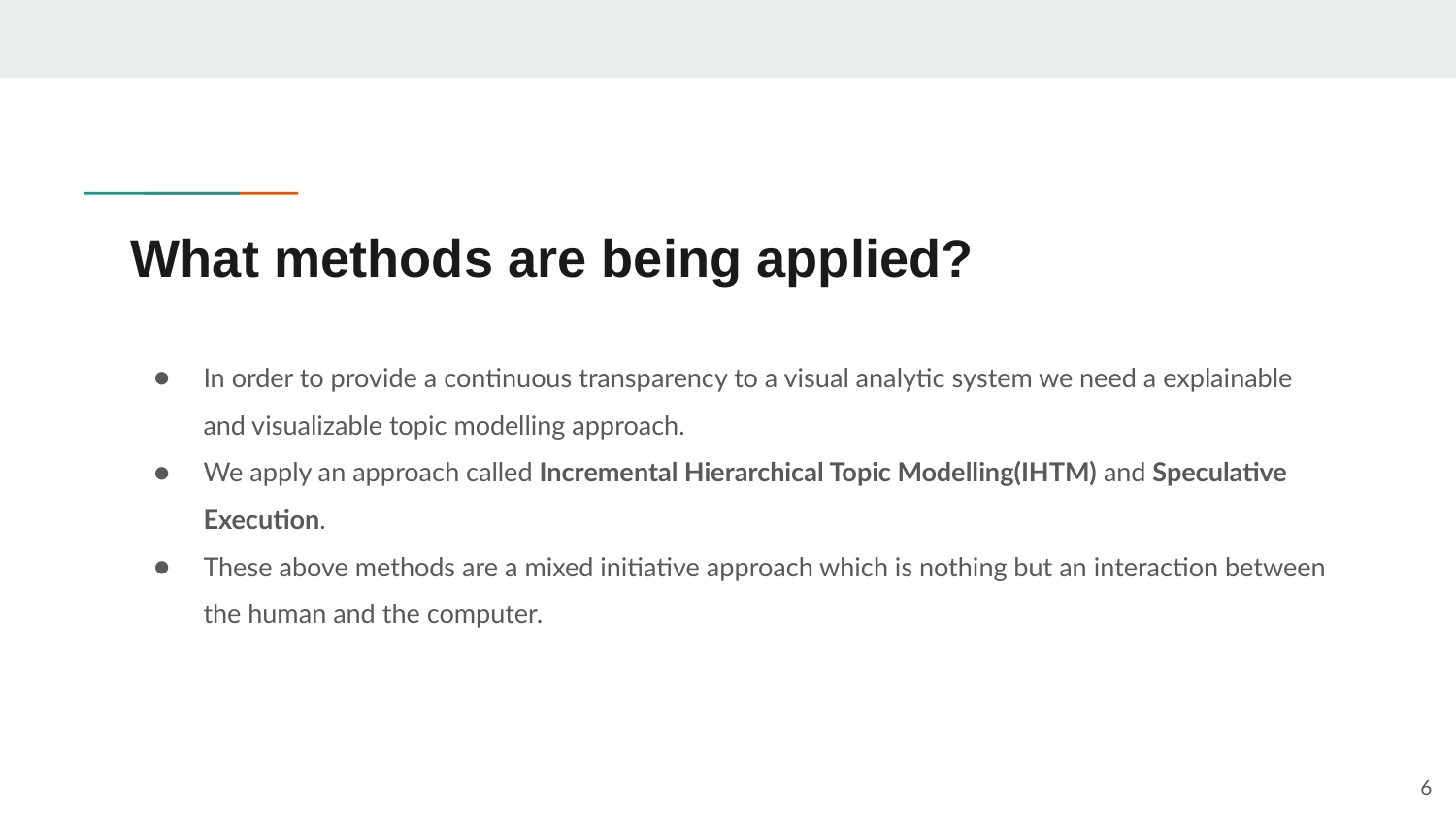

# What methods are being applied?
In order to provide a continuous transparency to a visual analytic system we need a explainable and visualizable topic modelling approach.
We apply an approach called Incremental Hierarchical Topic Modelling(IHTM) and Speculative Execution.
These above methods are a mixed initiative approach which is nothing but an interaction between the human and the computer.
6